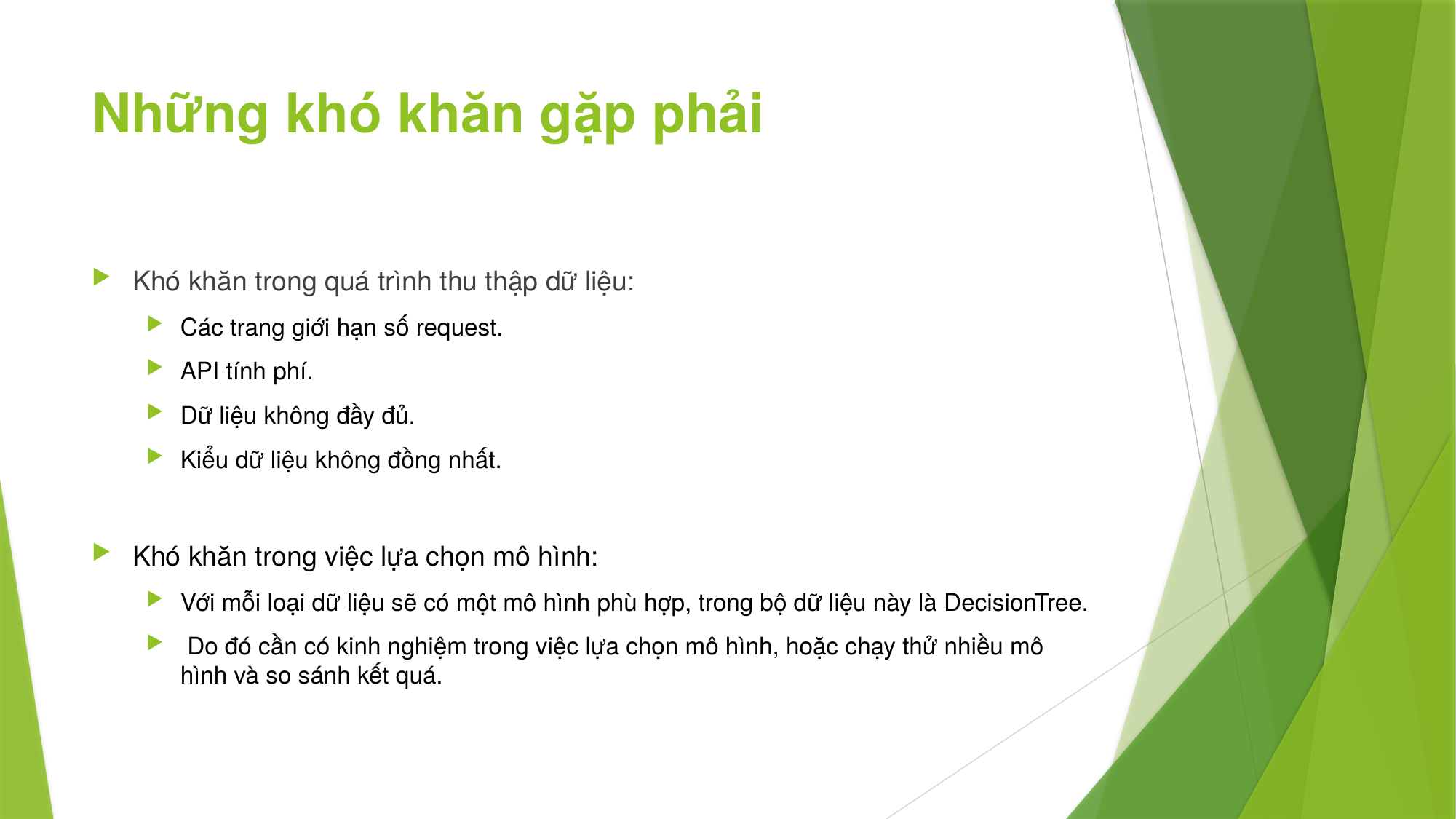

# Những khó khăn gặp phải
Khó khăn trong quá trình thu thập dữ liệu:
Các trang giới hạn số request.
API tính phí.
Dữ liệu không đầy đủ.
Kiểu dữ liệu không đồng nhất.

Khó khăn trong việc lựa chọn mô hình:
Với mỗi loại dữ liệu sẽ có một mô hình phù hợp, trong bộ dữ liệu này là DecisionTree.
 Do đó cần có kinh nghiệm trong việc lựa chọn mô hình, hoặc chạy thử nhiều mô hình và so sánh kết quá.